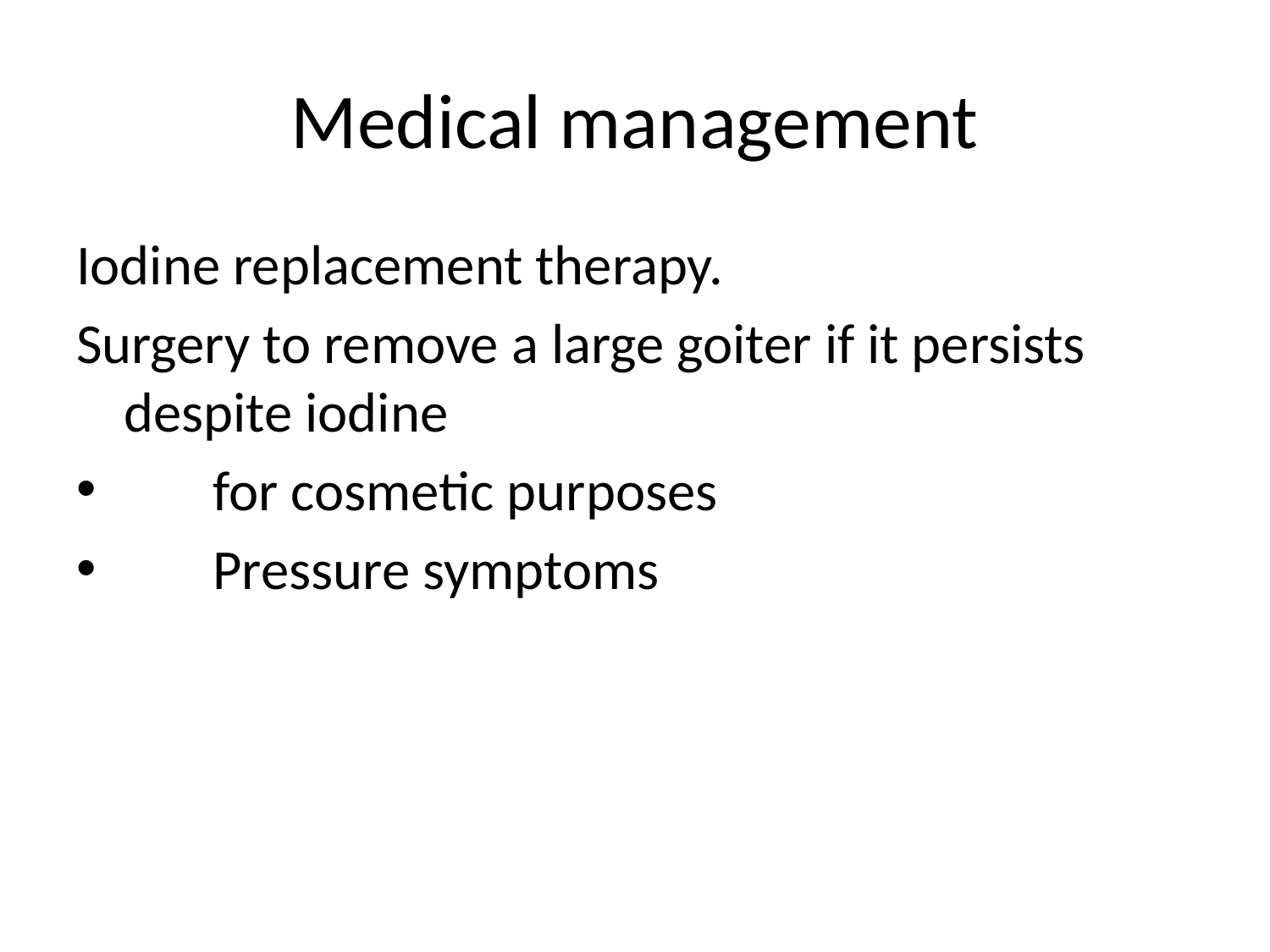

# Medical management
Iodine replacement therapy.
Surgery to remove a large goiter if it persists despite iodine
       for cosmetic purposes
       Pressure symptoms